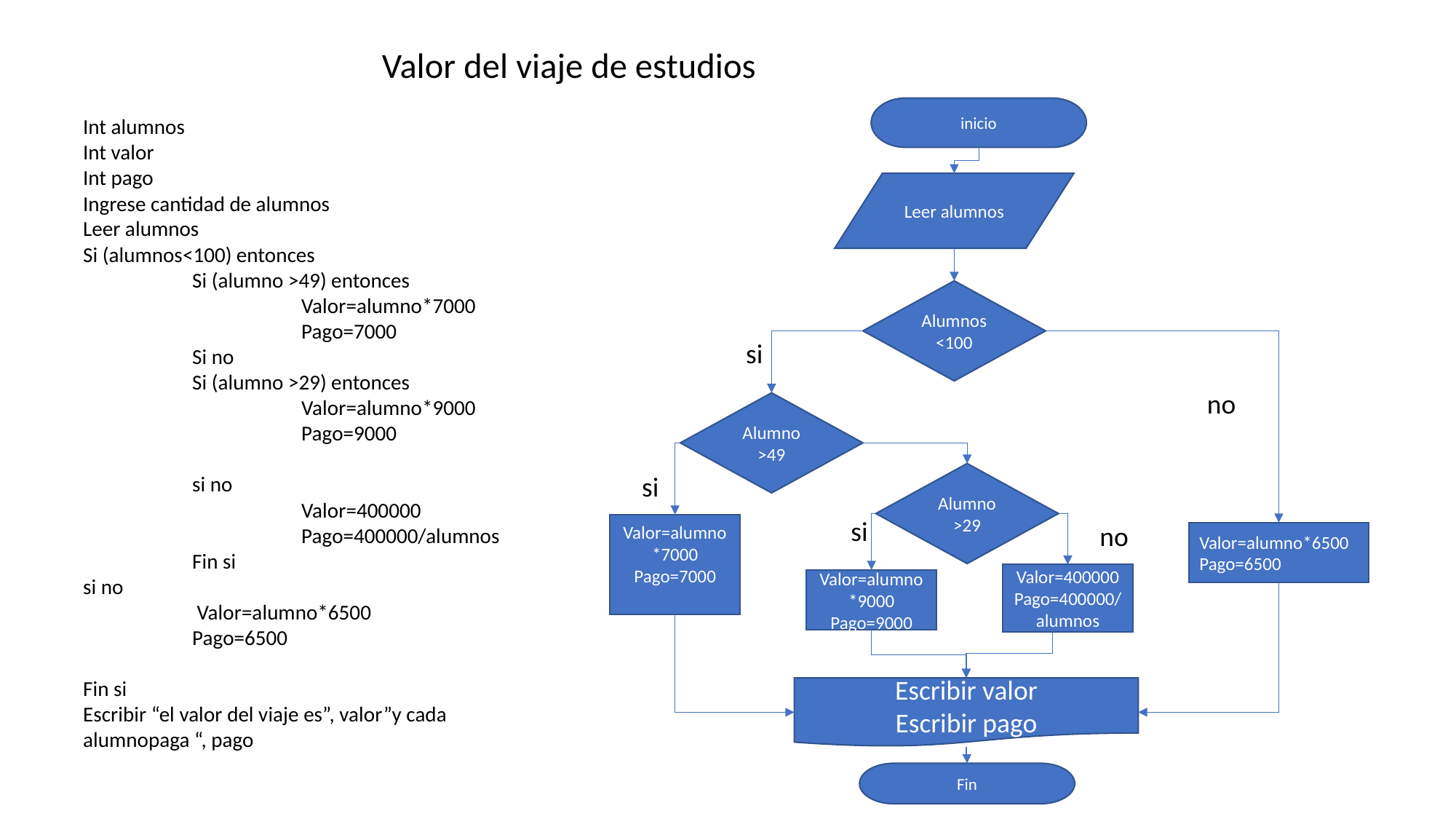

# Valor del viaje de estudios
inicio
Int alumnos
Int valor
Int pago
Ingrese cantidad de alumnos
Leer alumnos
Si (alumnos<100) entonces
	Si (alumno >49) entonces
		Valor=alumno*7000
		Pago=7000
	Si no
	Si (alumno >29) entonces
		Valor=alumno*9000
		Pago=9000

	si no
		Valor=400000
		Pago=400000/alumnos
	Fin si
si no
	 Valor=alumno*6500
	Pago=6500

Fin si
Escribir “el valor del viaje es”, valor”y cada alumnopaga “, pago

Leer alumnos
Alumnos<100
si
no
Alumno >49
Alumno >29
si
si
no
Valor=alumno*7000 Pago=7000

Valor=alumno*6500
Pago=6500
Valor=400000
Pago=400000/alumnos
Valor=alumno*9000
Pago=9000
Escribir valor
Escribir pago
Fin